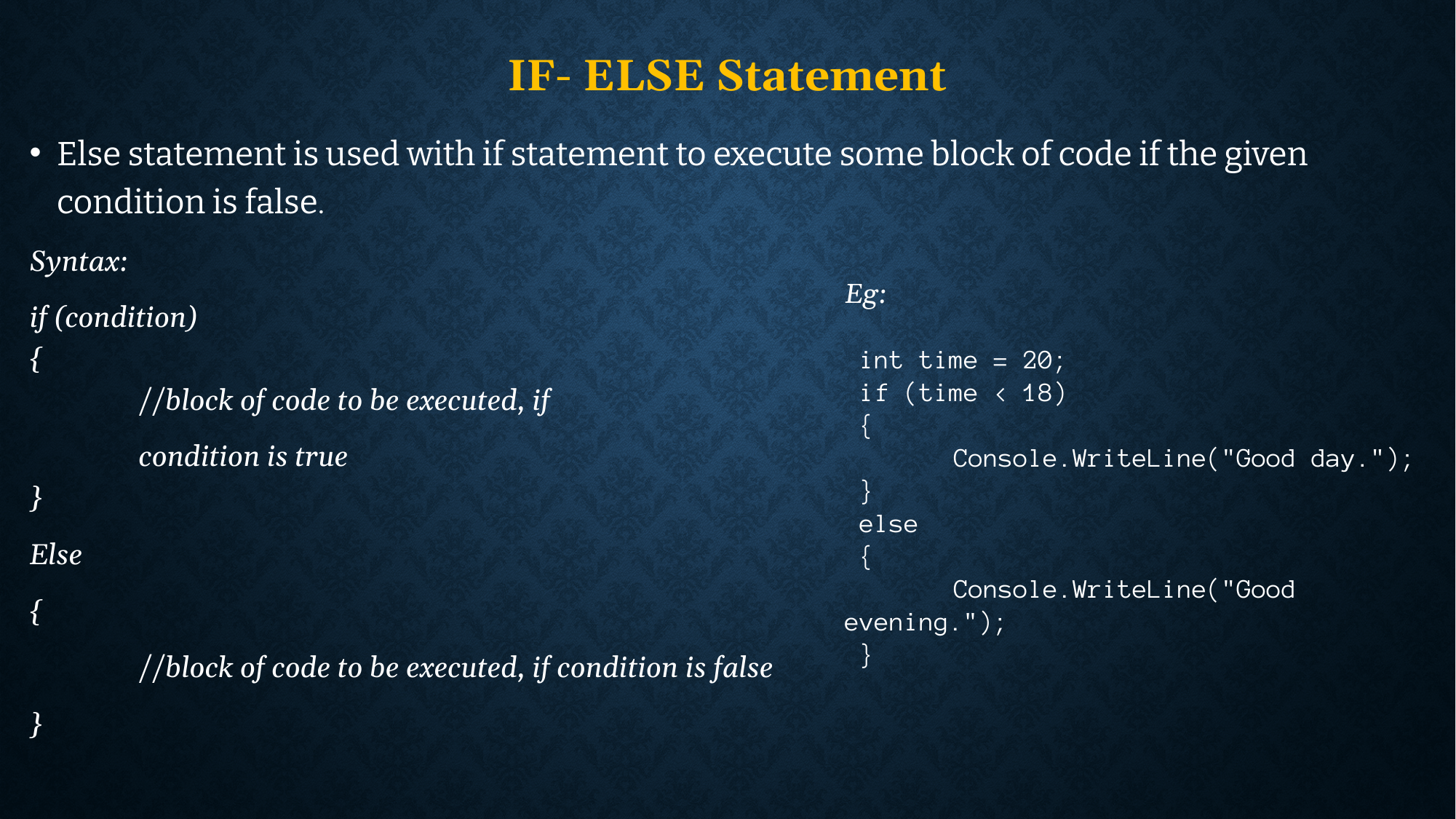

# IF- else Statement
Else statement is used with if statement to execute some block of code if the given condition is false.
Syntax:
if (condition)
{
	//block of code to be executed, if
	condition is true
}
Else
{
	//block of code to be executed, if condition is false
}

Eg:

 int time = 20;
 if (time < 18)
 {
	Console.WriteLine("Good day.");
 }
 else
 {
	Console.WriteLine("Good evening.");
 }